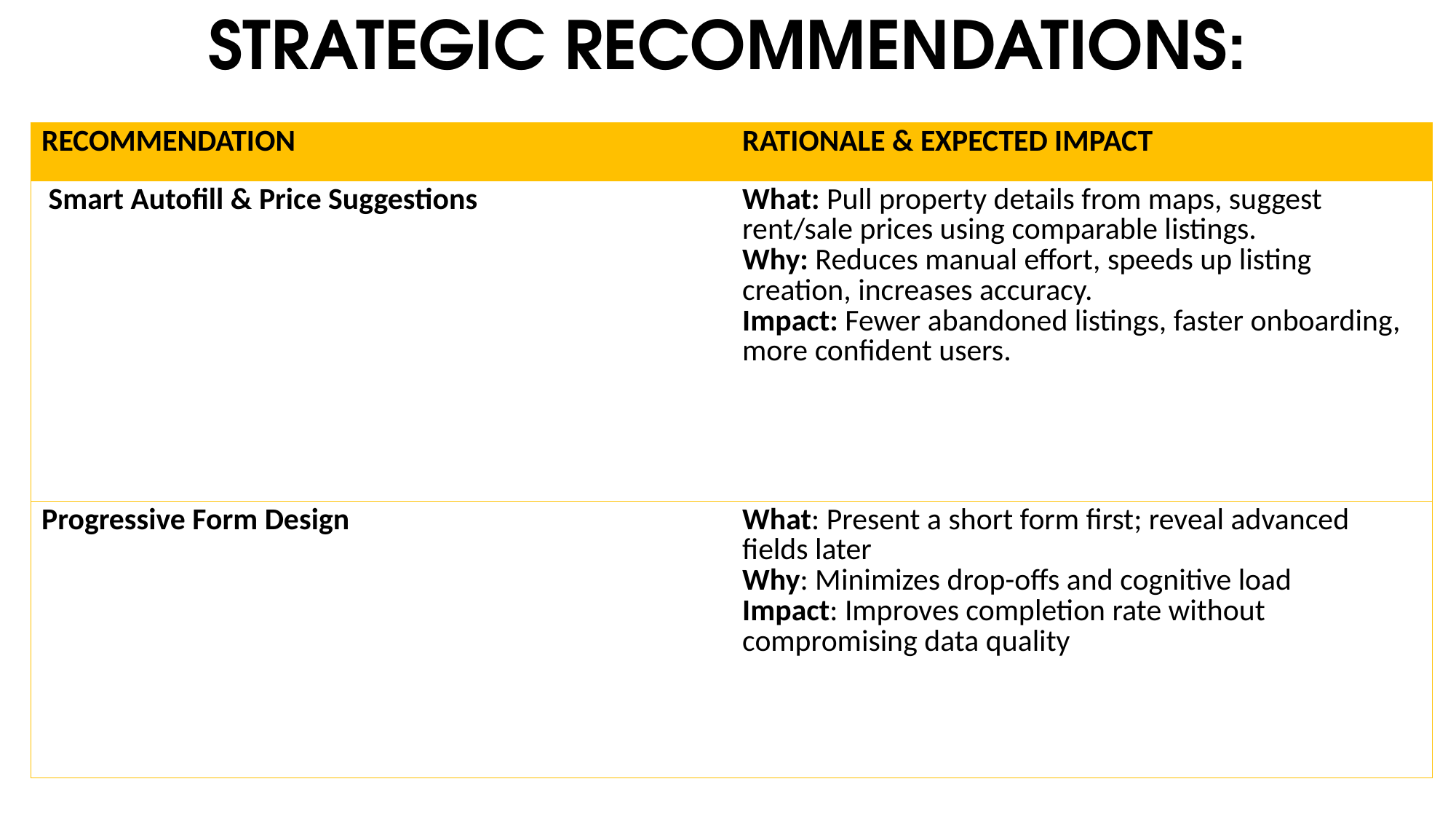

# STRATEGIC RECOMMENDATIONS:
| RECOMMENDATION | RATIONALE & EXPECTED IMPACT |
| --- | --- |
| Smart Autofill & Price Suggestions | What: Pull property details from maps, suggest rent/sale prices using comparable listings. Why: Reduces manual effort, speeds up listing creation, increases accuracy. Impact: Fewer abandoned listings, faster onboarding, more confident users. |
| Progressive Form Design | What: Present a short form first; reveal advanced fields later Why: Minimizes drop-offs and cognitive load Impact: Improves completion rate without compromising data quality |